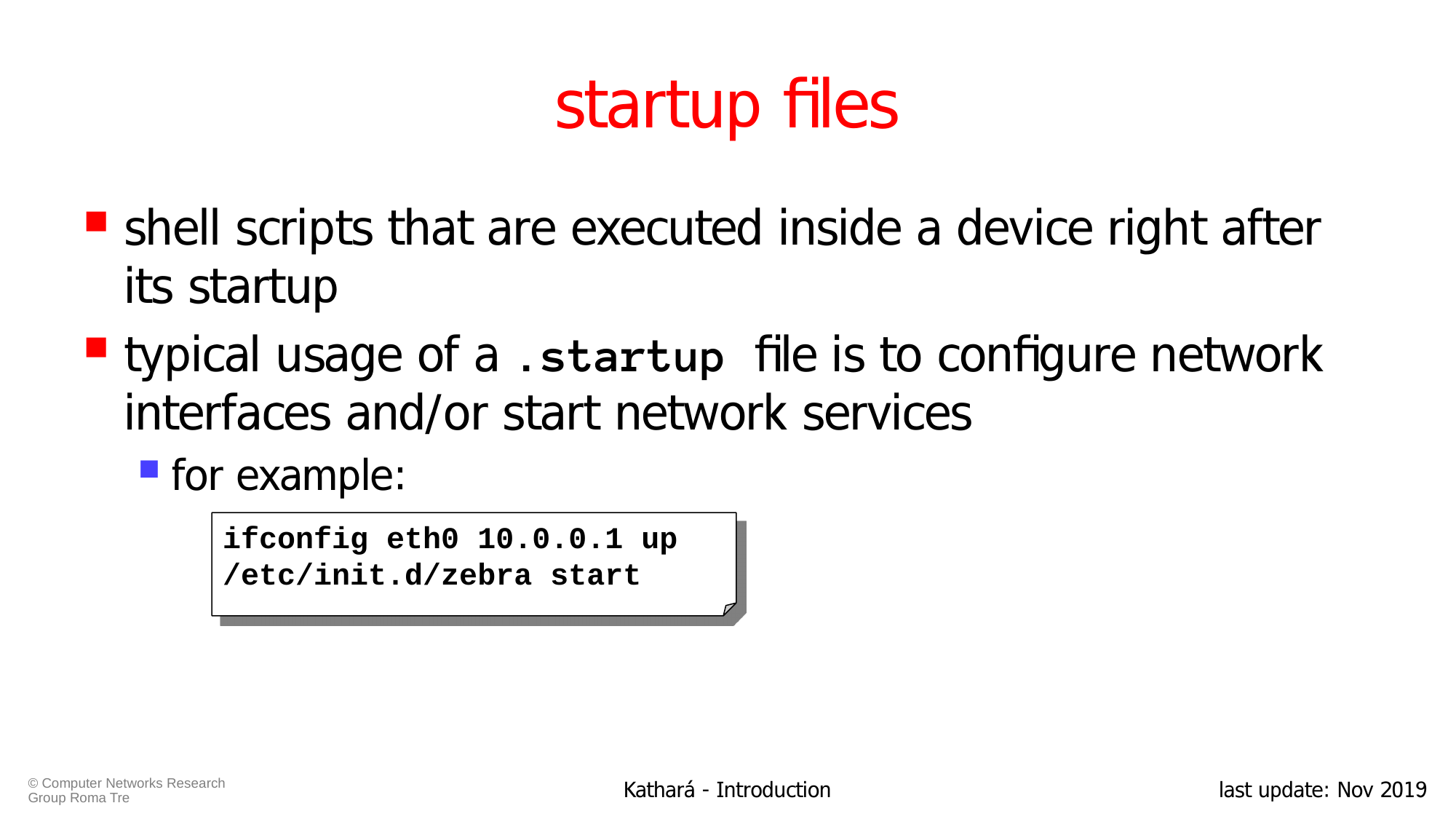

# startup files
shell scripts that are executed inside a device right after its startup
typical usage of a .startup file is to configure network interfaces and/or start network services
for example:
ifconfig eth0 10.0.0.1 up
/etc/init.d/zebra start
Kathará - Introduction
last update: Nov 2019